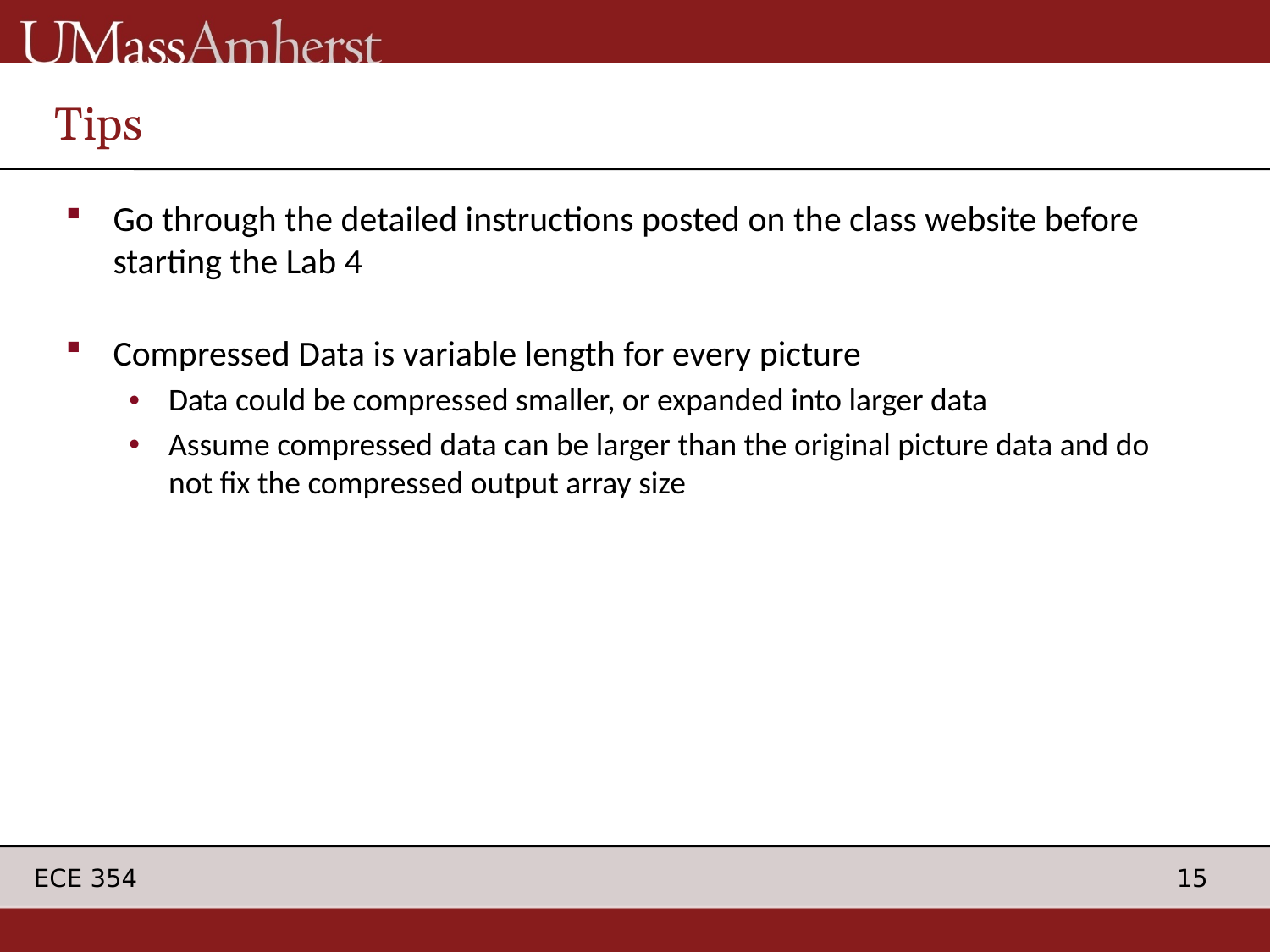

# Tips
Go through the detailed instructions posted on the class website before starting the Lab 4
Compressed Data is variable length for every picture
Data could be compressed smaller, or expanded into larger data
Assume compressed data can be larger than the original picture data and do not fix the compressed output array size